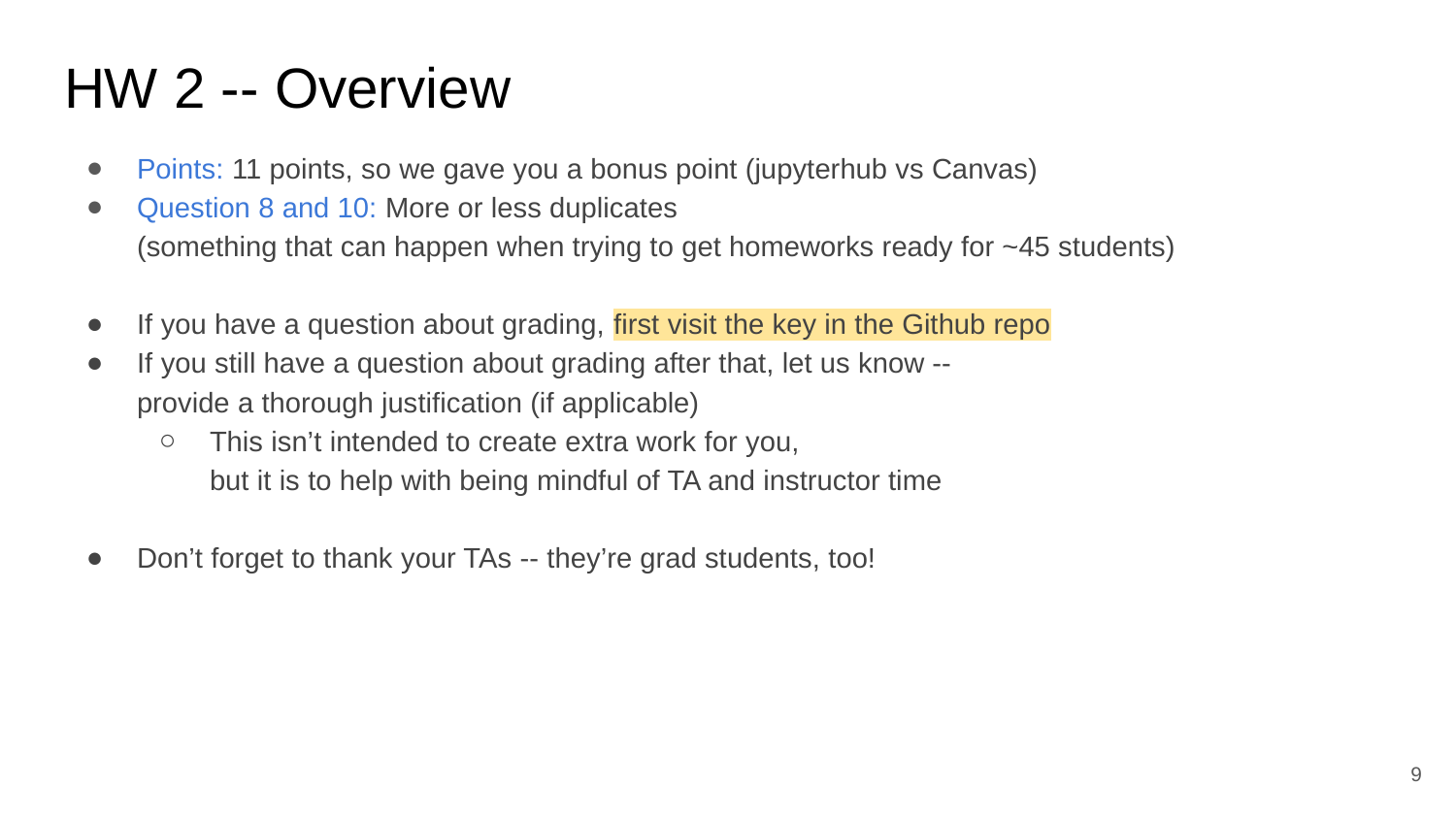

HW 2 -- Overview

Points: 11 points, so we gave you a bonus point (jupyterhub vs Canvas)
Question 8 and 10: More or less duplicates
(something that can happen when trying to get homeworks ready for ~45 students)
If you have a question about grading, first visit the key in the Github repo
If you still have a question about grading after that, let us know --
provide a thorough justification (if applicable)
This isn’t intended to create extra work for you,
but it is to help with being mindful of TA and instructor time
Don’t forget to thank your TAs -- they’re grad students, too!
9